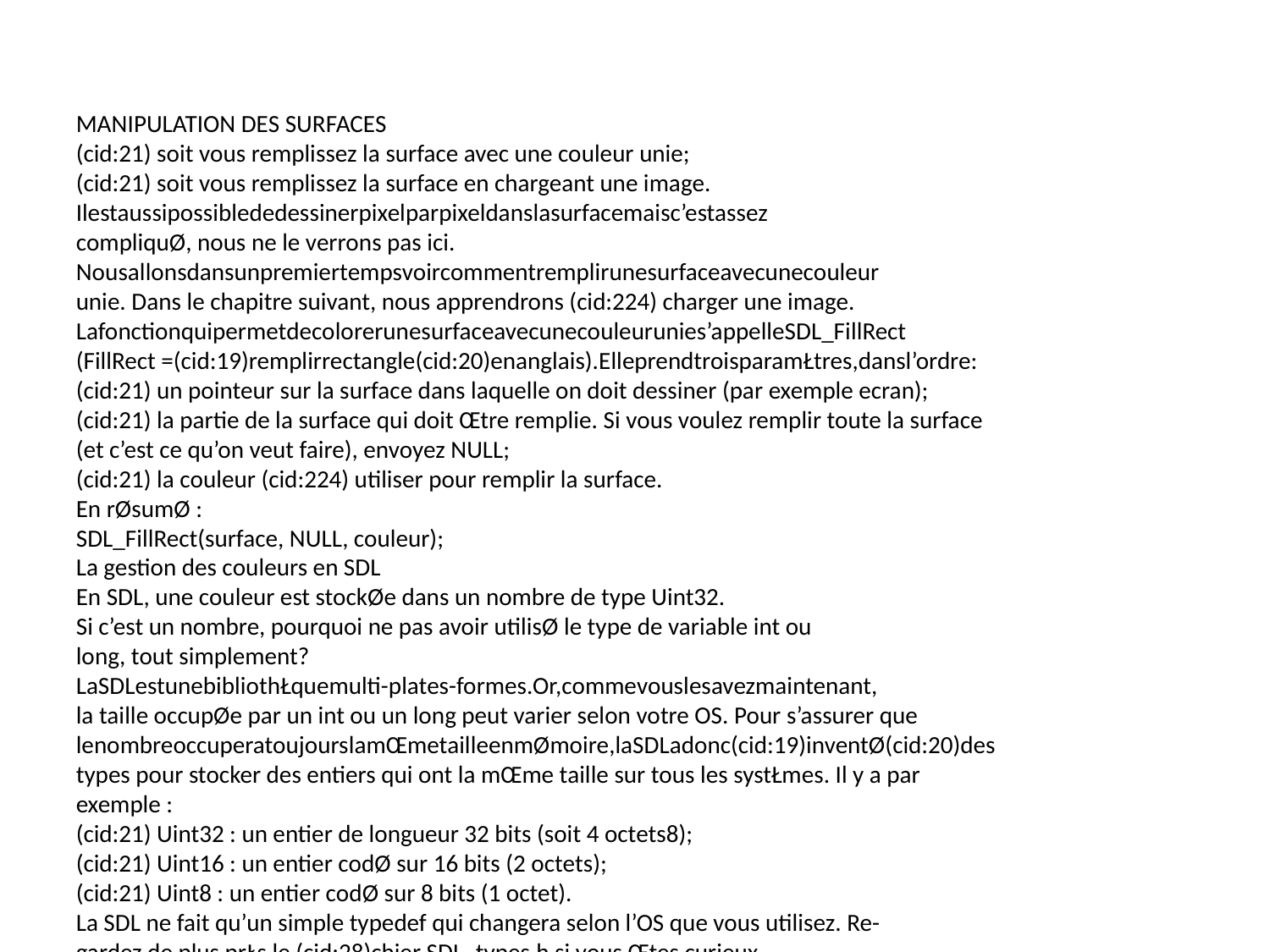

MANIPULATION DES SURFACES
(cid:21) soit vous remplissez la surface avec une couleur unie;
(cid:21) soit vous remplissez la surface en chargeant une image.
Ilestaussipossiblededessinerpixelparpixeldanslasurfacemaisc’estassez
compliquØ, nous ne le verrons pas ici.
Nousallonsdansunpremiertempsvoircommentremplirunesurfaceavecunecouleur
unie. Dans le chapitre suivant, nous apprendrons (cid:224) charger une image.
Lafonctionquipermetdecolorerunesurfaceavecunecouleurunies’appelleSDL_FillRect
(FillRect =(cid:19)remplirrectangle(cid:20)enanglais).ElleprendtroisparamŁtres,dansl’ordre:
(cid:21) un pointeur sur la surface dans laquelle on doit dessiner (par exemple ecran);
(cid:21) la partie de la surface qui doit Œtre remplie. Si vous voulez remplir toute la surface
(et c’est ce qu’on veut faire), envoyez NULL;
(cid:21) la couleur (cid:224) utiliser pour remplir la surface.
En rØsumØ :
SDL_FillRect(surface, NULL, couleur);
La gestion des couleurs en SDL
En SDL, une couleur est stockØe dans un nombre de type Uint32.
Si c’est un nombre, pourquoi ne pas avoir utilisØ le type de variable int ou
long, tout simplement?
LaSDLestunebibliothŁquemulti-plates-formes.Or,commevouslesavezmaintenant,
la taille occupØe par un int ou un long peut varier selon votre OS. Pour s’assurer que
lenombreoccuperatoujourslamŒmetailleenmØmoire,laSDLadonc(cid:19)inventØ(cid:20)des
types pour stocker des entiers qui ont la mŒme taille sur tous les systŁmes. Il y a par
exemple :
(cid:21) Uint32 : un entier de longueur 32 bits (soit 4 octets8);
(cid:21) Uint16 : un entier codØ sur 16 bits (2 octets);
(cid:21) Uint8 : un entier codØ sur 8 bits (1 octet).
La SDL ne fait qu’un simple typedef qui changera selon l’OS que vous utilisez. Re-
gardez de plus prŁs le (cid:28)chier SDL_types.h si vous Œtes curieux.
On ne va pas s’attarder l(cid:224)-dessus plus longtemps car les dØtails de tout cela ne sont
pas importants. Vous avez juste besoin de retenir que Uint32 est un type qui stocke
un entier, comme un int.
8. Jerappelleque1octet=8bits.
319